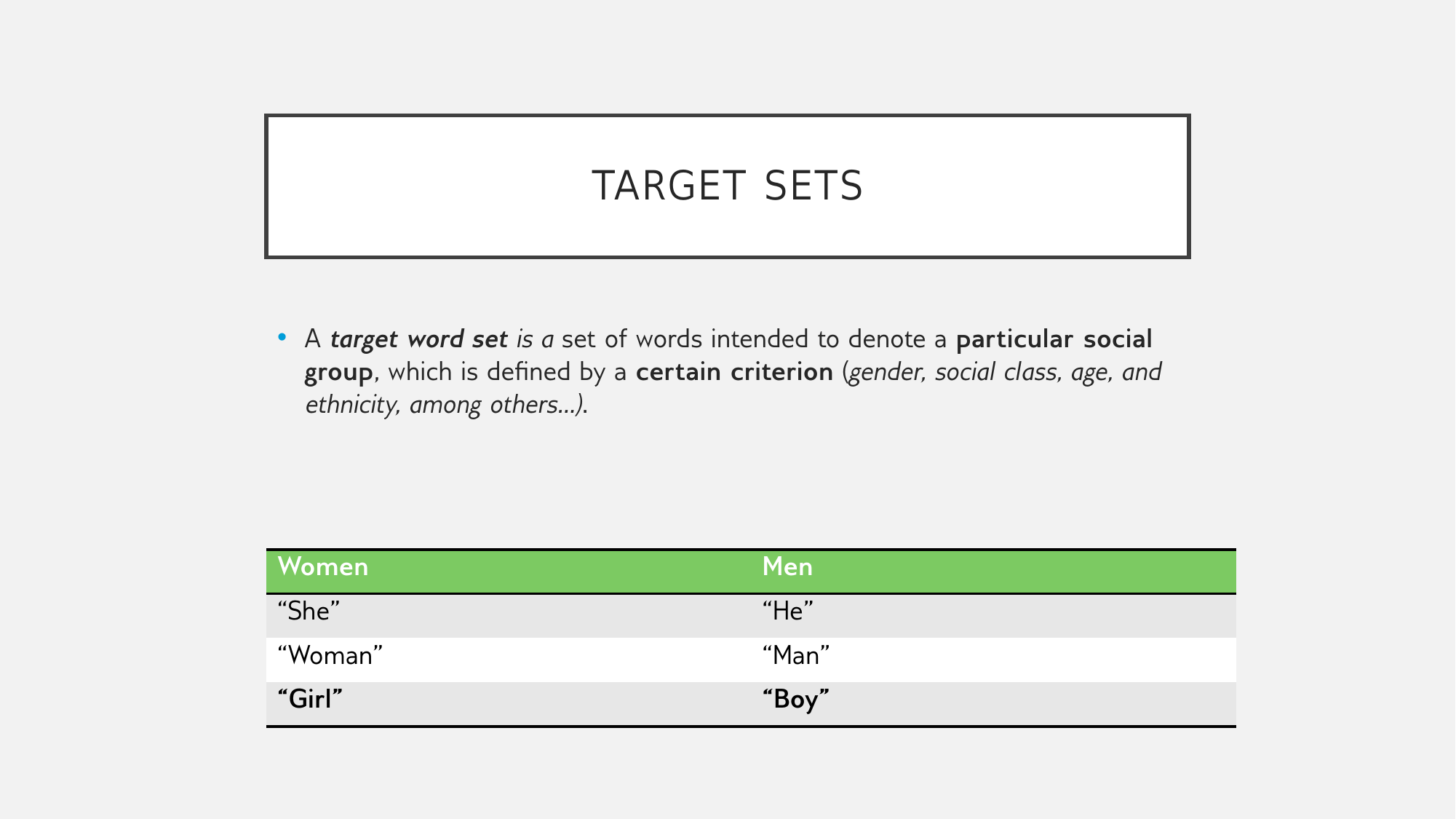

# Target sets
A target word set is a set of words intended to denote a particular social group, which is defined by a certain criterion (gender, social class, age, and ethnicity, among others…).
| Women | Men |
| --- | --- |
| “She” | “He” |
| “Woman” | “Man” |
| “Girl” | “Boy” |